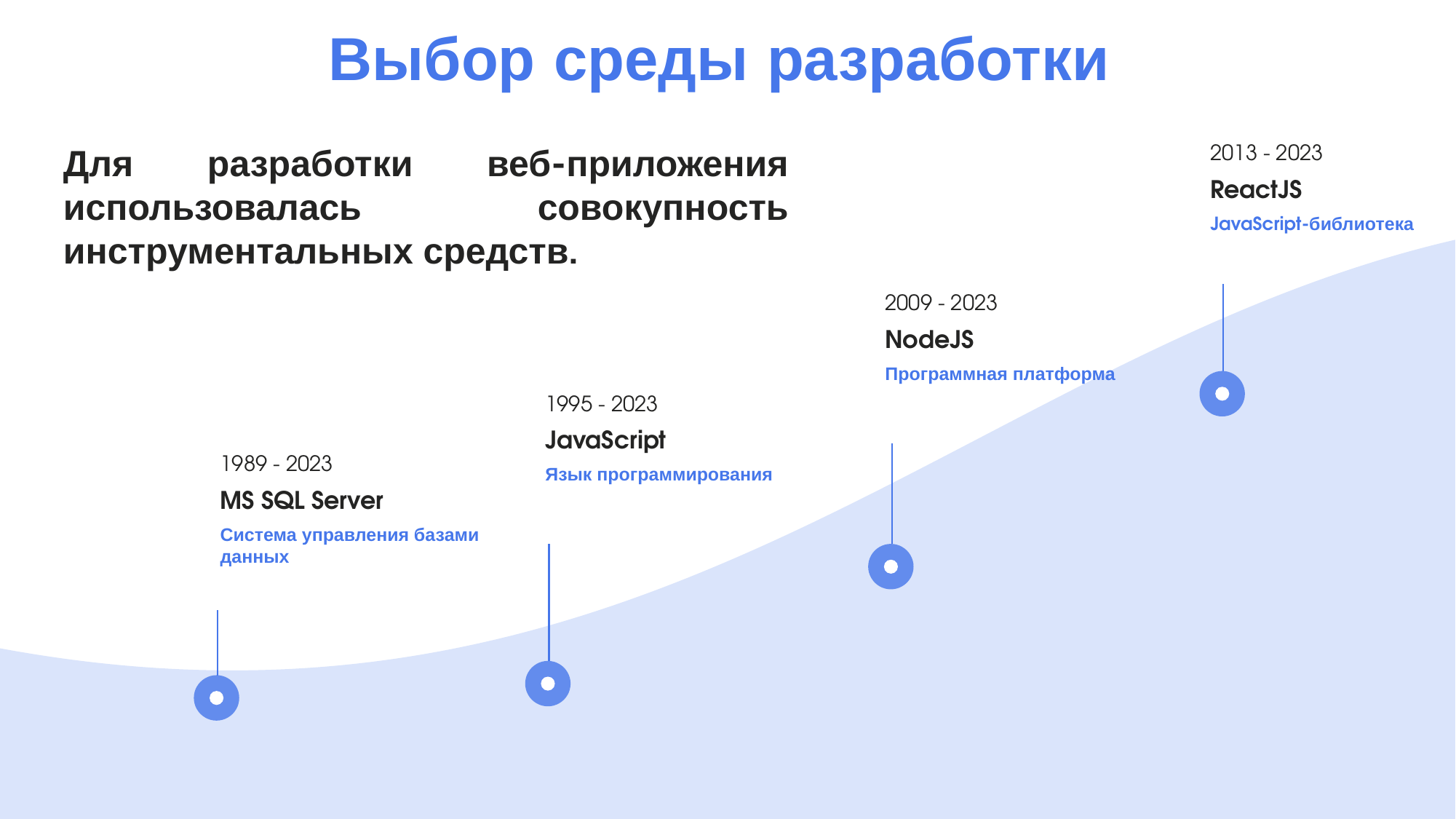

Выбор среды разработки
2013 - 2023
ReactJS
JavaScript-библиотека
Для разработки веб-приложения использовалась совокупность инструментальных средств.

2009 - 2023
NodeJS
Программная платформа

1995 - 2023
JavaScript
Язык программирования
1989 - 2023
MS SQL Server
Система управления базами данных